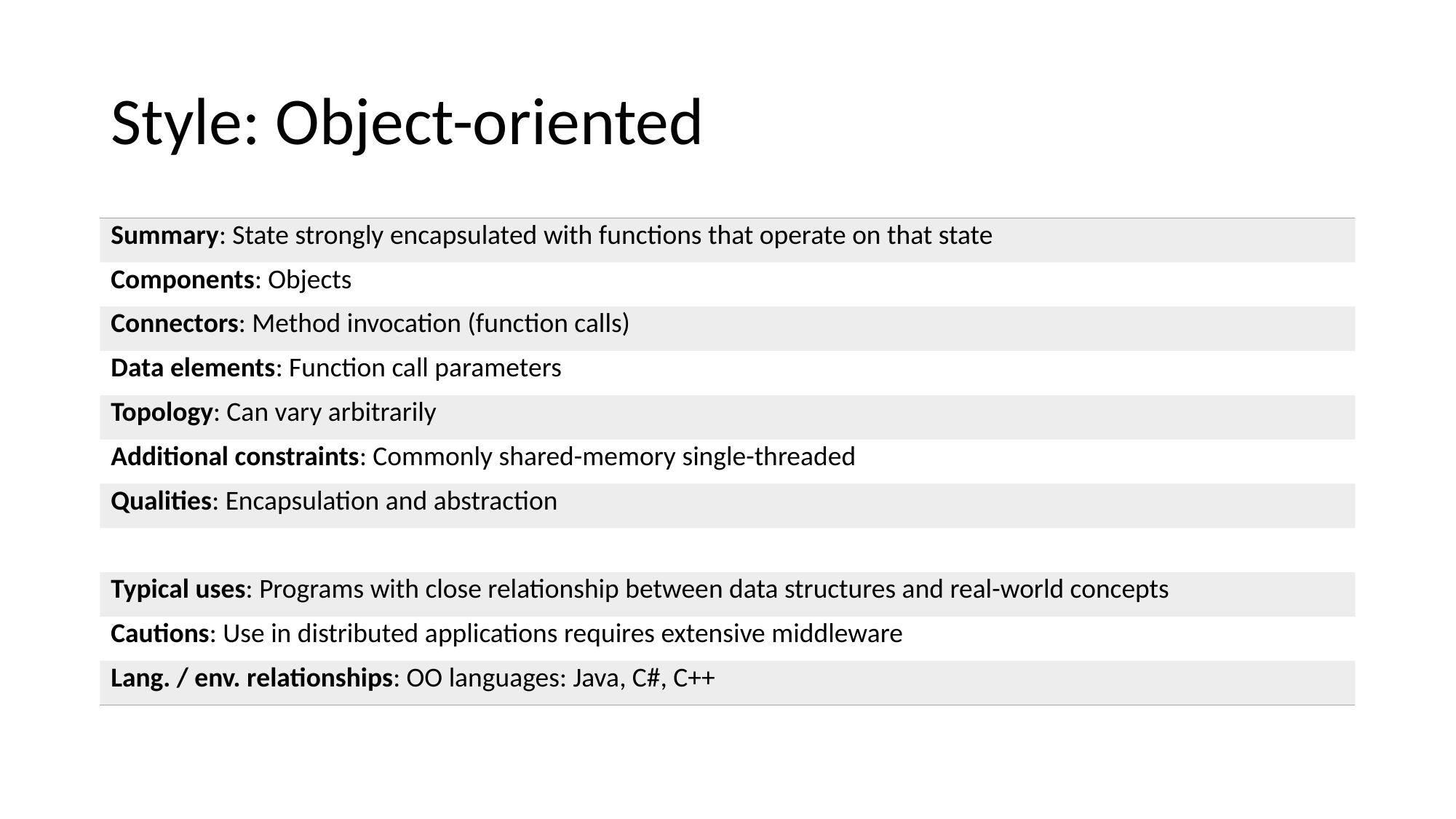

# Style: Object-oriented
| Summary: State strongly encapsulated with functions that operate on that state |
| --- |
| Components: Objects |
| Connectors: Method invocation (function calls) |
| Data elements: Function call parameters |
| Topology: Can vary arbitrarily |
| Additional constraints: Commonly shared-memory single-threaded |
| Qualities: Encapsulation and abstraction |
|  |
| Typical uses: Programs with close relationship between data structures and real-world concepts |
| Cautions: Use in distributed applications requires extensive middleware |
| Lang. / env. relationships: OO languages: Java, C#, C++ |